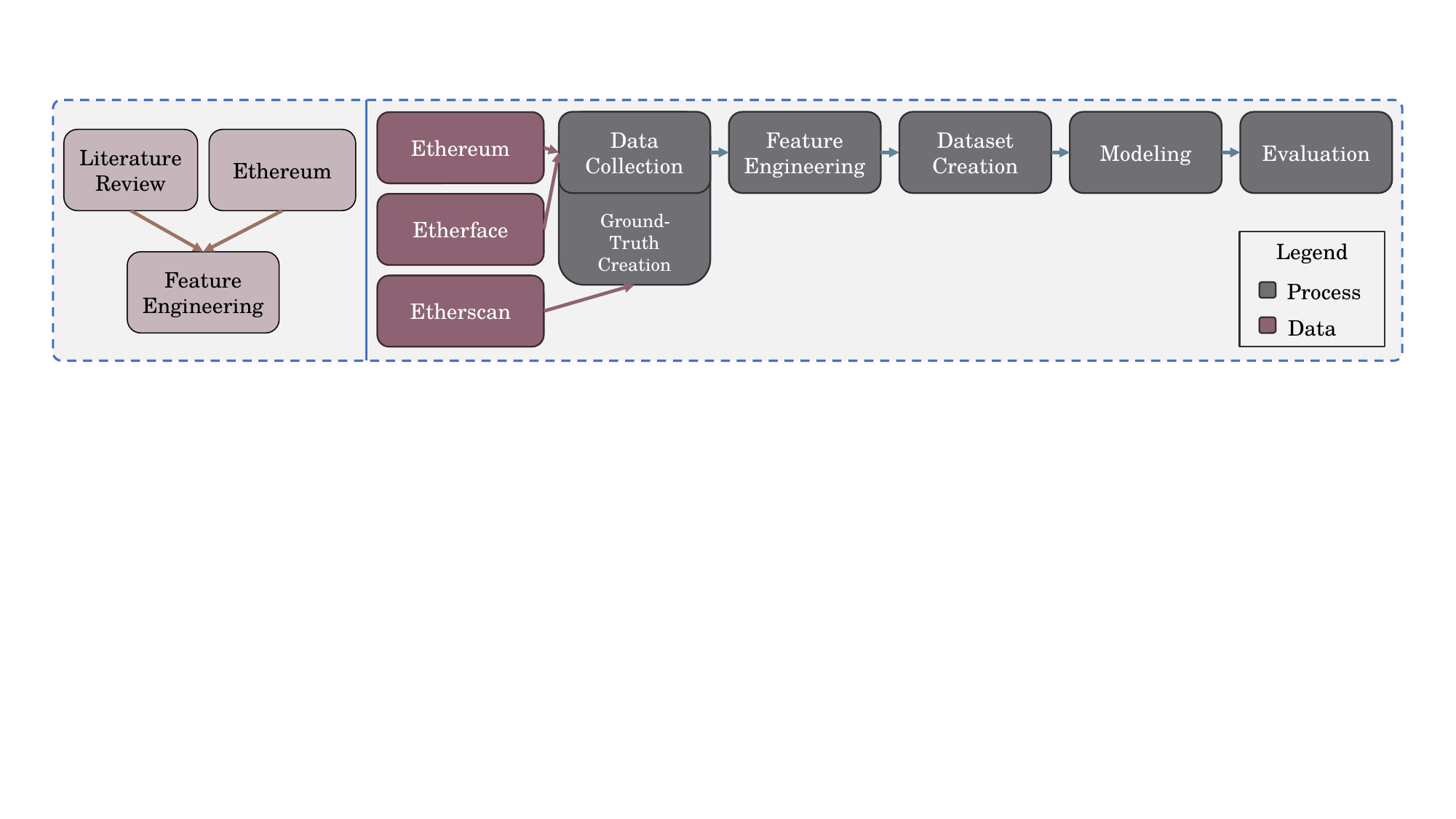

Ground-Truth Creation
Data Collection
Feature Engineering
Dataset Creation
Modeling
Evaluation
Ethereum
Literature Review
Ethereum
Etherface
Legend

    Process

Data
Feature Engineering
Etherscan